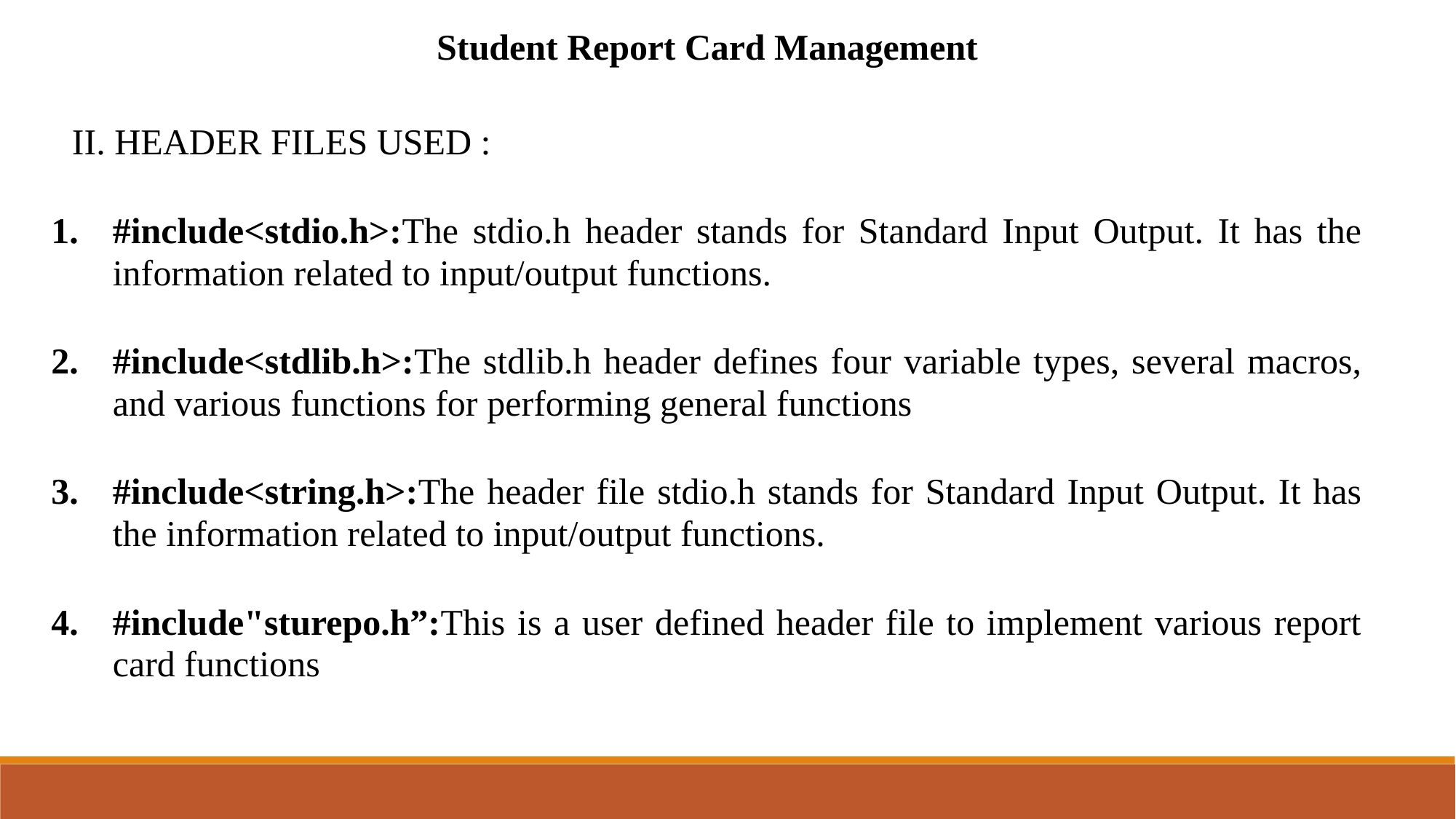

Student Report Card Management
II. HEADER FILES USED :

#include<stdio.h>:The stdio.h header stands for Standard Input Output. It has the information related to input/output functions.

#include<stdlib.h>:The stdlib.h header defines four variable types, several macros, and various functions for performing general functions

#include<string.h>:The header file stdio.h stands for Standard Input Output. It has the information related to input/output functions.

#include"sturepo.h”:This is a user defined header file to implement various report card functions